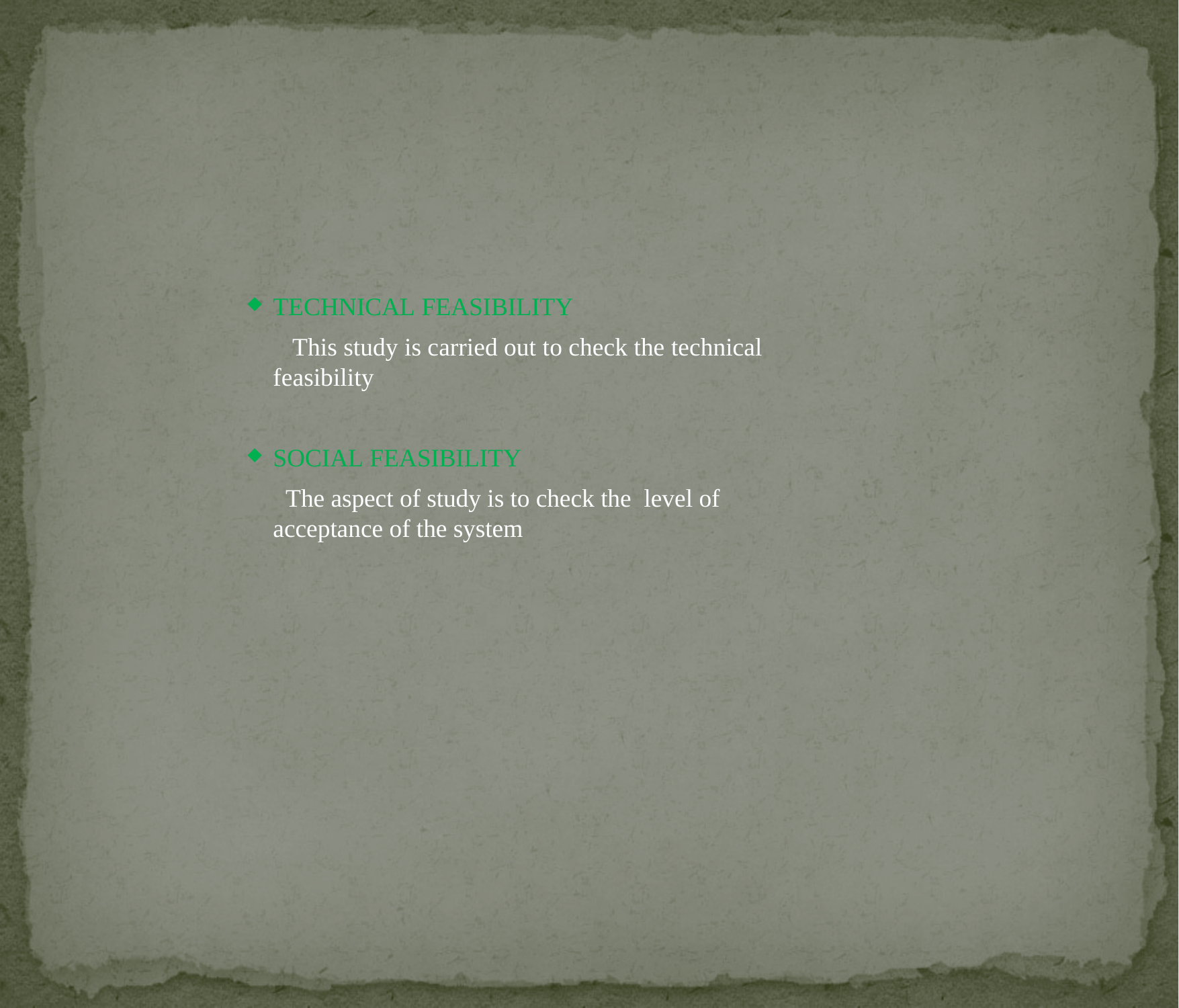

TECHNICAL FEASIBILITY
       This study is carried out to check the technical feasibility

SOCIAL FEASIBILITY
      The aspect of study is to check the  level of acceptance of the system